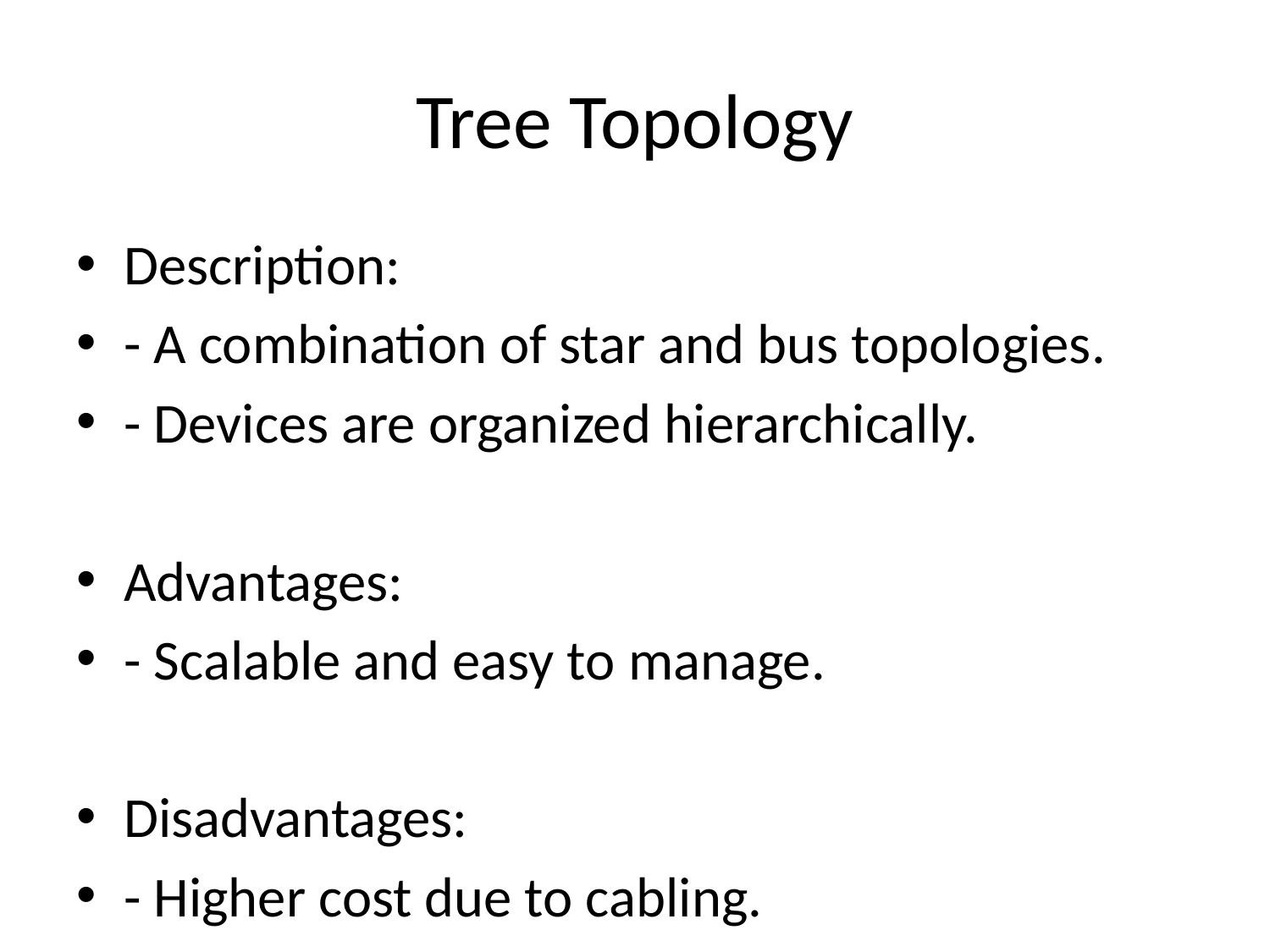

# Tree Topology
Description:
- A combination of star and bus topologies.
- Devices are organized hierarchically.

Advantages:
- Scalable and easy to manage.

Disadvantages:
- Higher cost due to cabling.
- A failure at the root affects the entire topology.